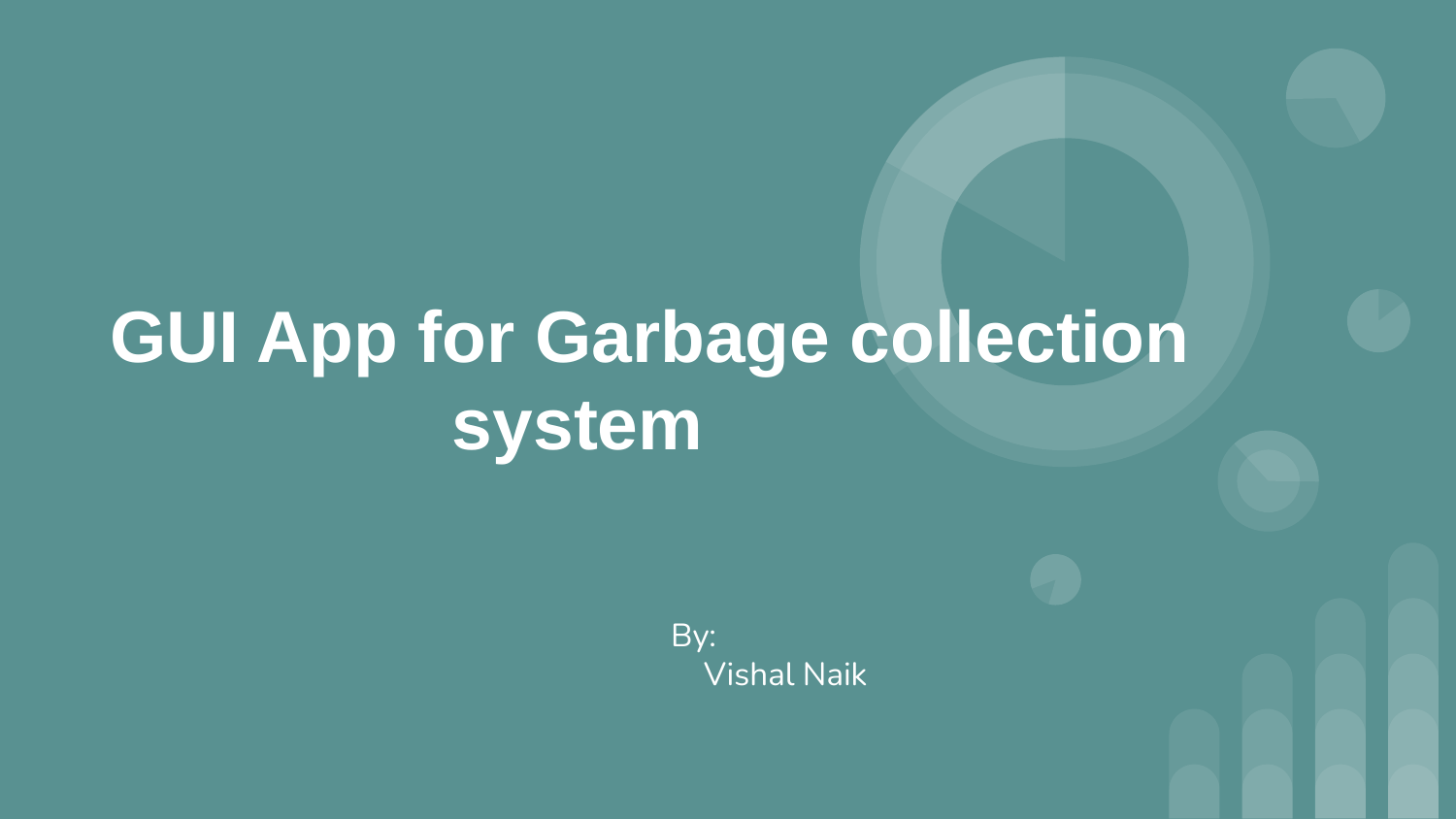

# GUI App for Garbage collection
                 system
                                                                    By:
                                                                        Vishal Naik